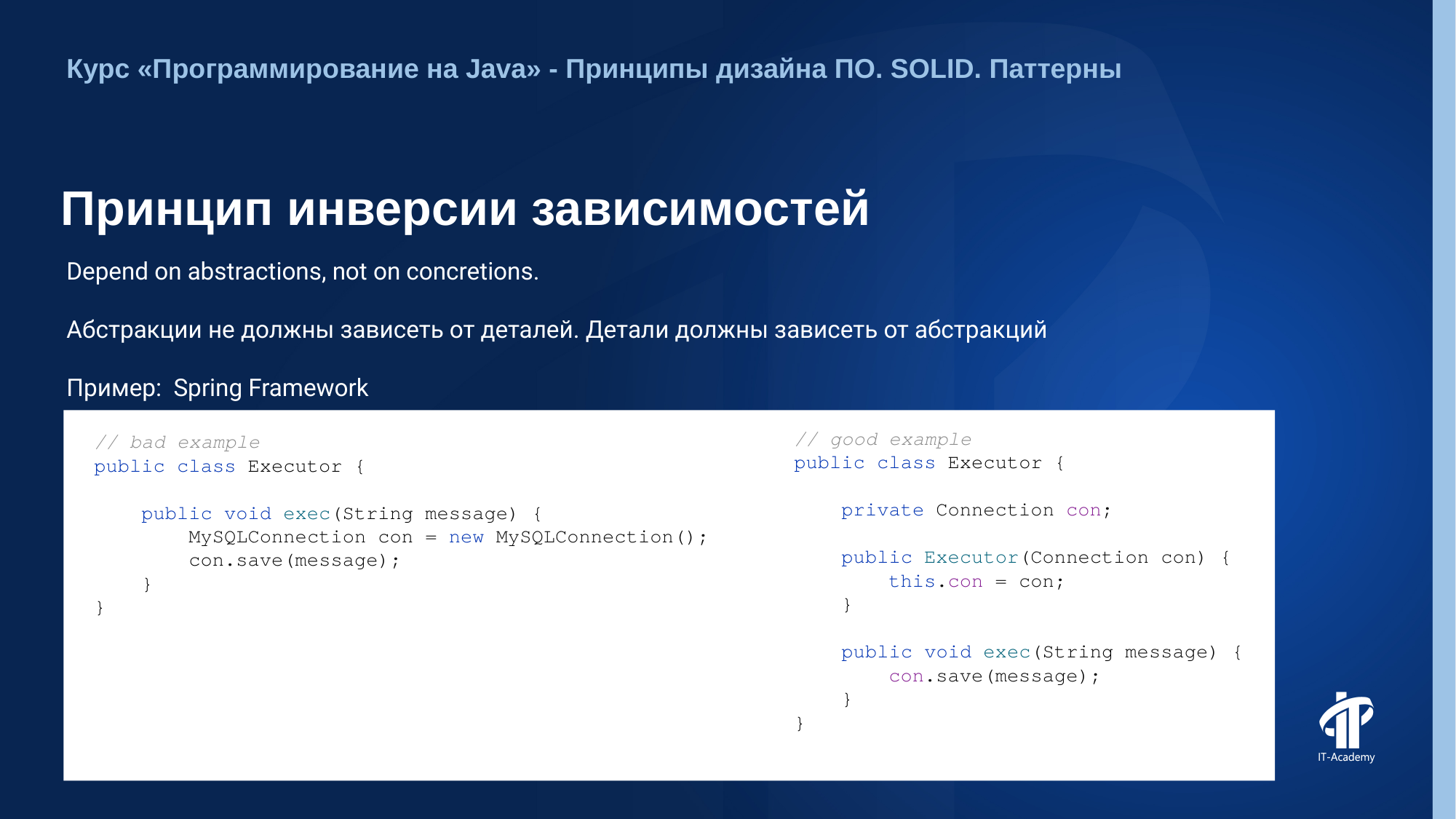

Курс «Программирование на Java» - Принципы дизайна ПО. SOLID. Паттерны
# Принцип инверсии зависимостей
Depend on abstractions, not on concretions.

Абстракции не должны зависеть от деталей. Детали должны зависеть от абстракций

Пример:  Spring Framework

// good example
public class Executor {

    private Connection con;

    public Executor(Connection con) {
        this.con = con;
    }

    public void exec(String message) {
        con.save(message);
    }
}

// bad example
public class Executor {

    public void exec(String message) {
        MySQLConnection con = new MySQLConnection();
        con.save(message);
    }
}